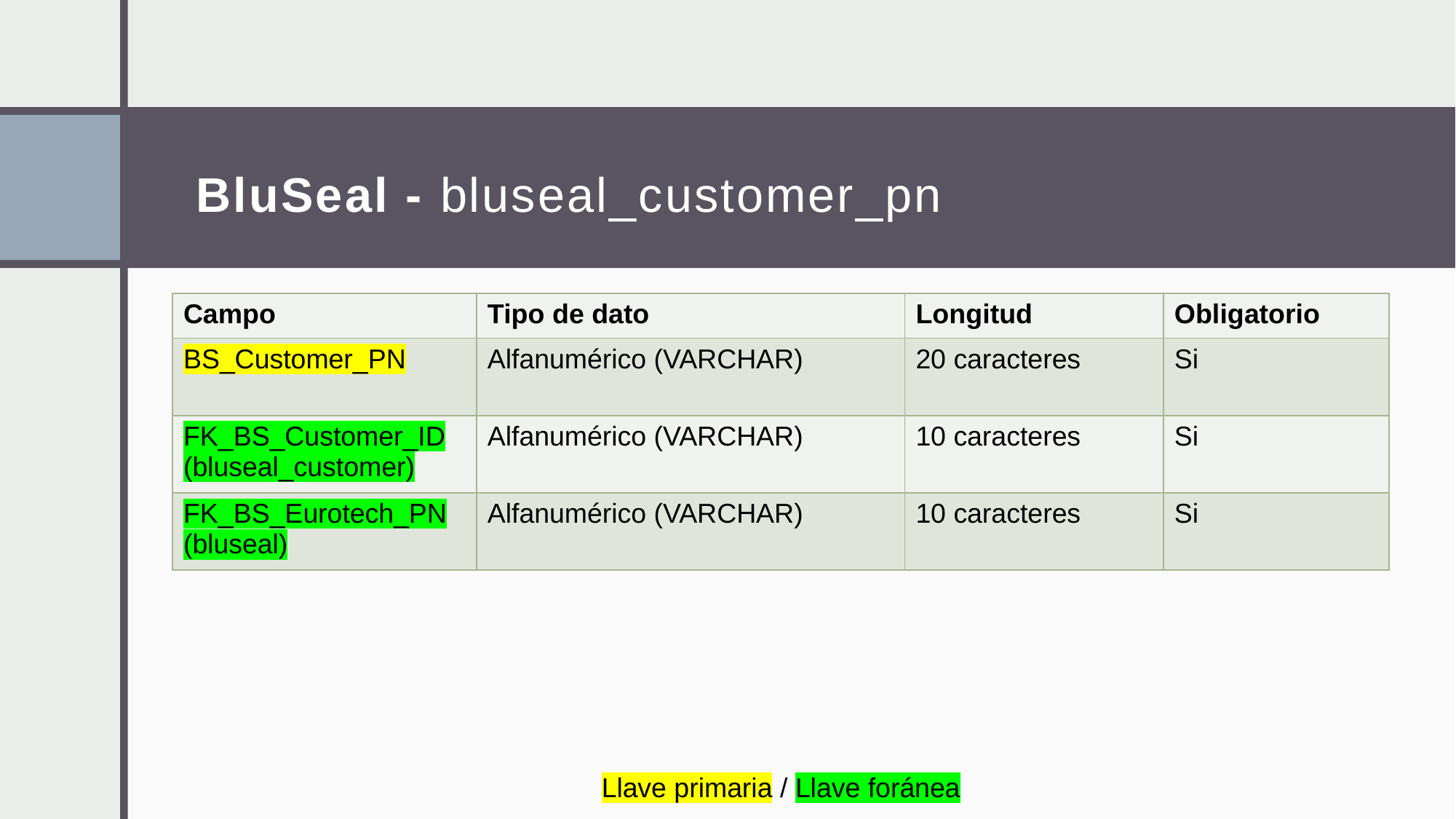

# BluSeal - bluseal_customer_pn
| Campo | Tipo de dato | Longitud | Obligatorio |
| --- | --- | --- | --- |
| BS\_Customer\_PN | Alfanumérico (VARCHAR) | 20 caracteres | Si |
| FK\_BS\_Customer\_ID (bluseal\_customer) | Alfanumérico (VARCHAR) | 10 caracteres | Si |
| FK\_BS\_Eurotech\_PN (bluseal) | Alfanumérico (VARCHAR) | 10 caracteres | Si |
Llave primaria / Llave foránea